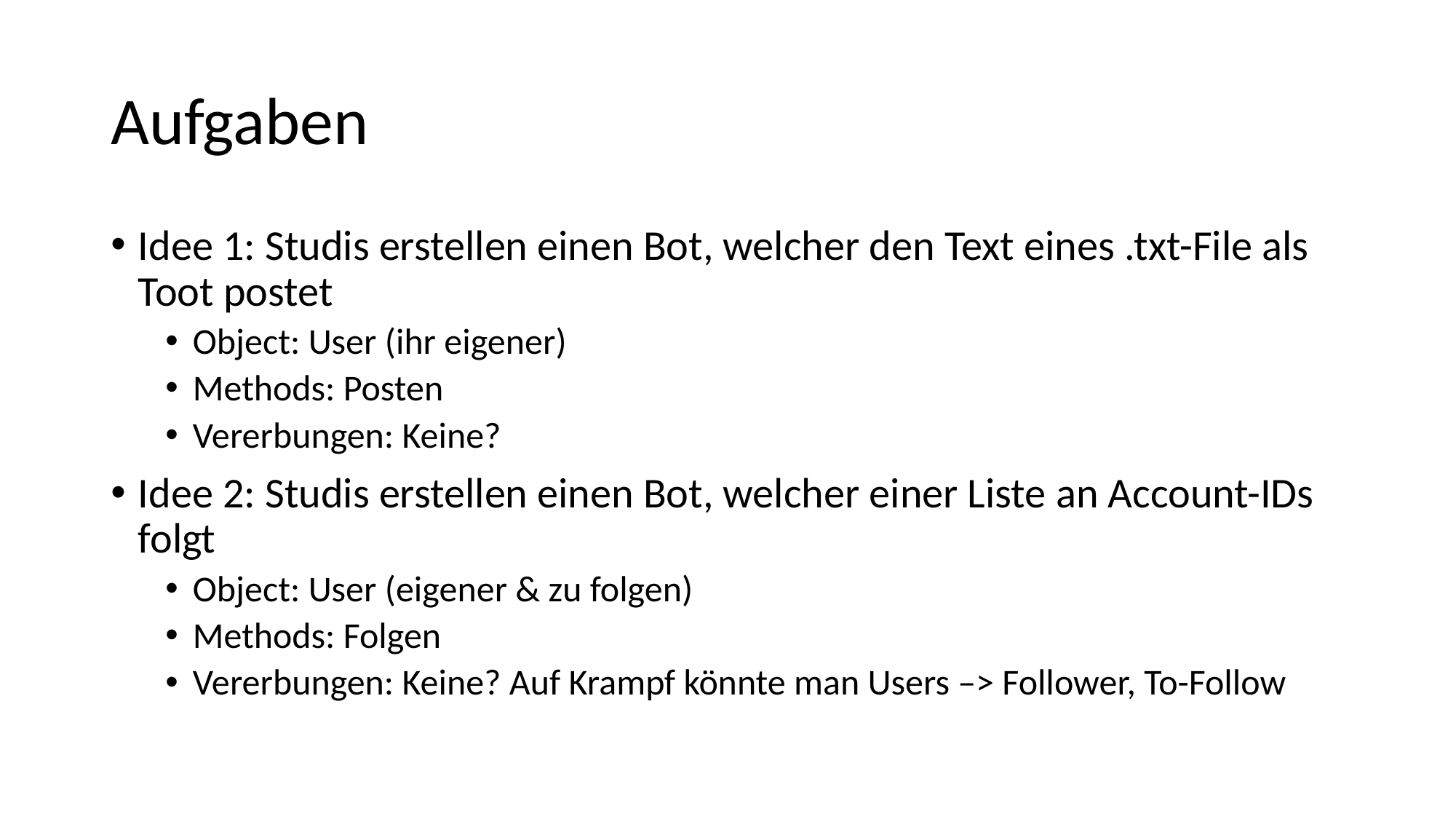

# Aufgaben
Idee 1: Studis erstellen einen Bot, welcher den Text eines .txt-File als Toot postet
Object: User (ihr eigener)
Methods: Posten
Vererbungen: Keine?
Idee 2: Studis erstellen einen Bot, welcher einer Liste an Account-IDs folgt
Object: User (eigener & zu folgen)
Methods: Folgen
Vererbungen: Keine? Auf Krampf könnte man Users –> Follower, To-Follow